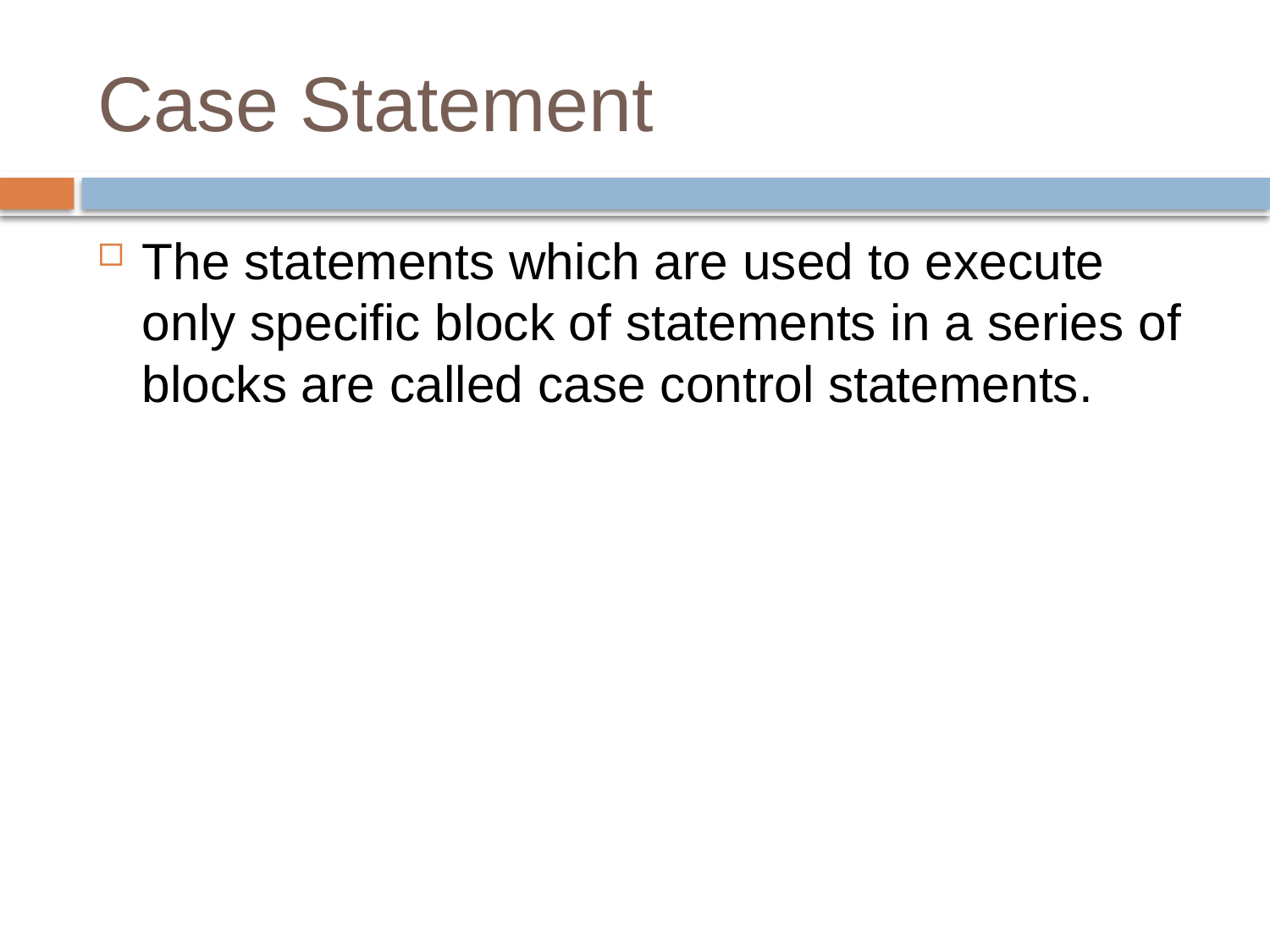

# Case Statement
The statements which are used to execute only specific block of statements in a series of blocks are called case control statements.